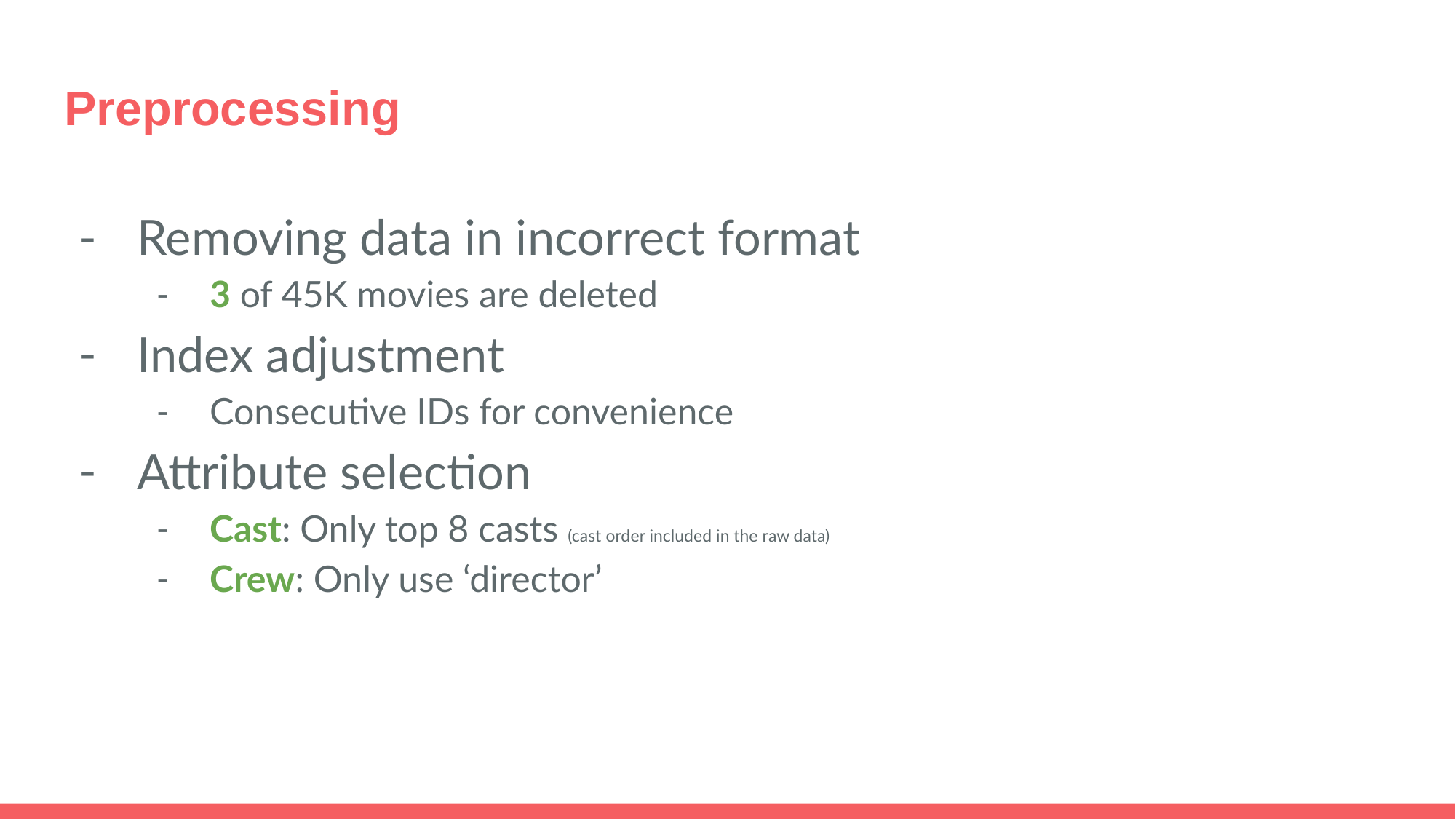

# Preprocessing
Removing data in incorrect format
3 of 45K movies are deleted
Index adjustment
Consecutive IDs for convenience
Attribute selection
Cast: Only top 8 casts (cast order included in the raw data)
Crew: Only use ‘director’